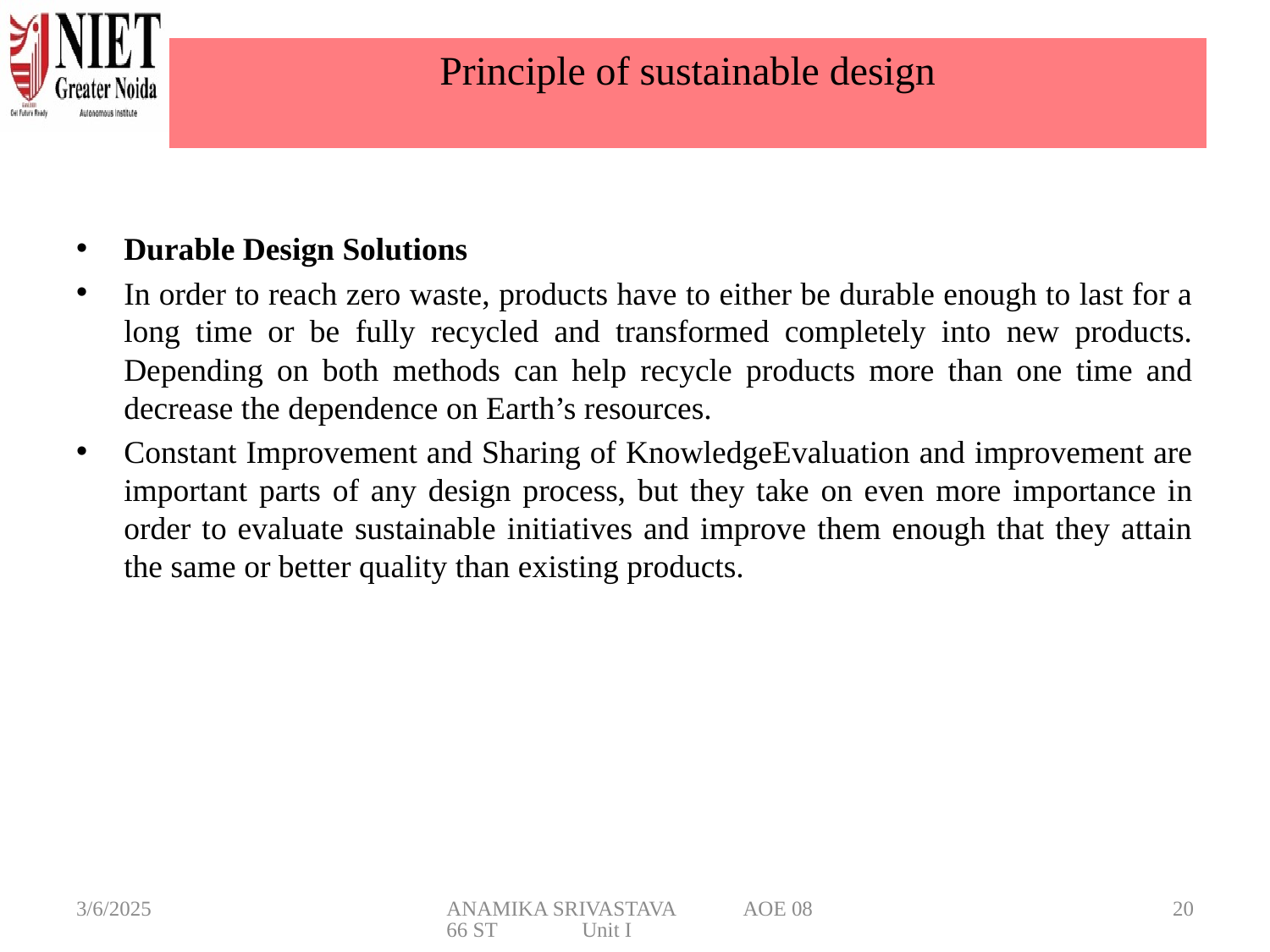

# Principle of sustainable design
Durable Design Solutions
In order to reach zero waste, products have to either be durable enough to last for a long time or be fully recycled and transformed completely into new products. Depending on both methods can help recycle products more than one time and decrease the dependence on Earth’s resources.
Constant Improvement and Sharing of KnowledgeEvaluation and improvement are important parts of any design process, but they take on even more importance in order to evaluate sustainable initiatives and improve them enough that they attain the same or better quality than existing products.
3/6/2025
ANAMIKA SRIVASTAVA             AOE 0866 ST                Unit I
20